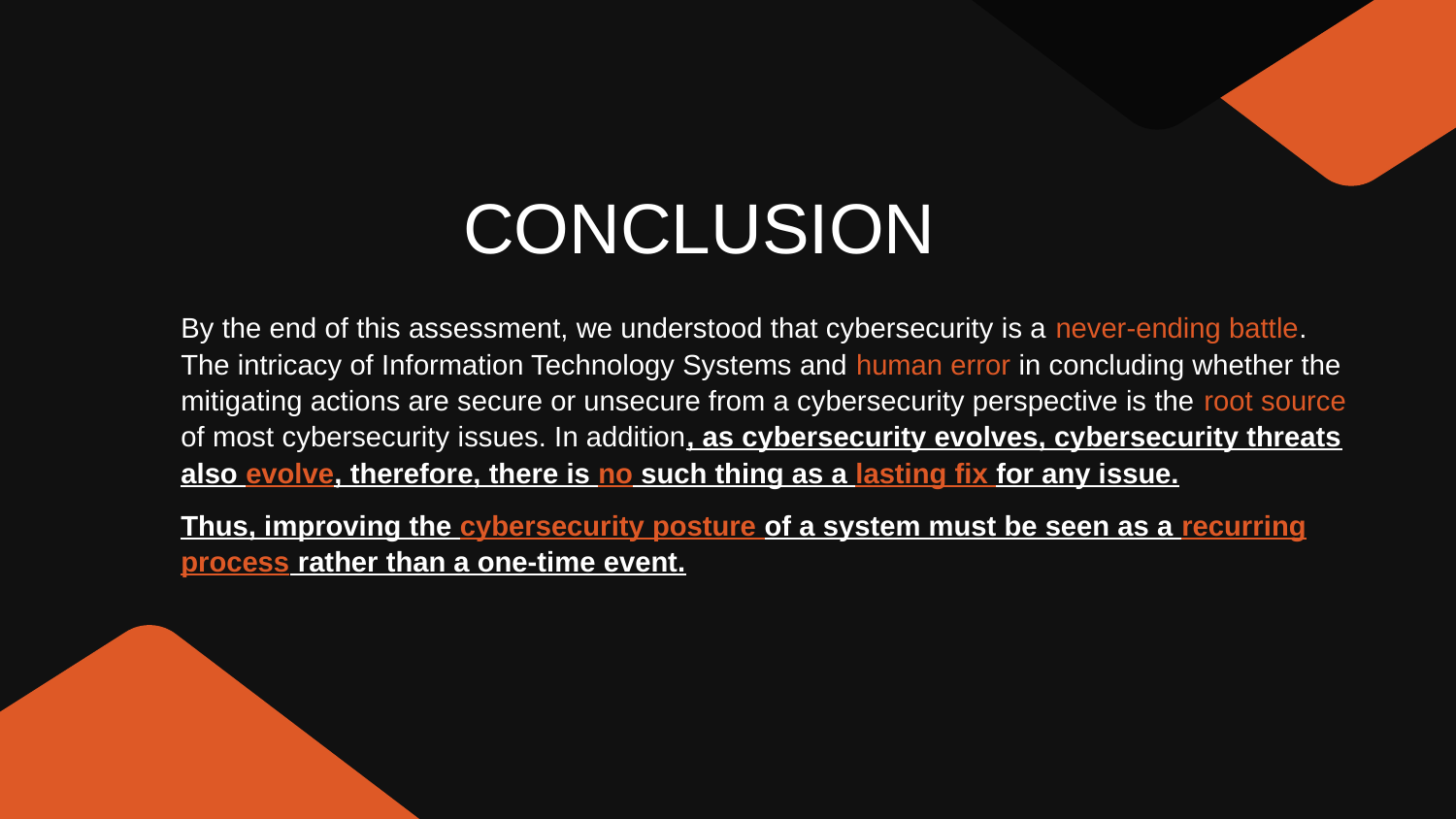

# CONCLUSION
By the end of this assessment, we understood that cybersecurity is a never-ending battle. The intricacy of Information Technology Systems and human error in concluding whether the mitigating actions are secure or unsecure from a cybersecurity perspective is the root source of most cybersecurity issues. In addition, as cybersecurity evolves, cybersecurity threats also evolve, therefore, there is no such thing as a lasting fix for any issue.
Thus, improving the cybersecurity posture of a system must be seen as a recurring process rather than a one-time event.